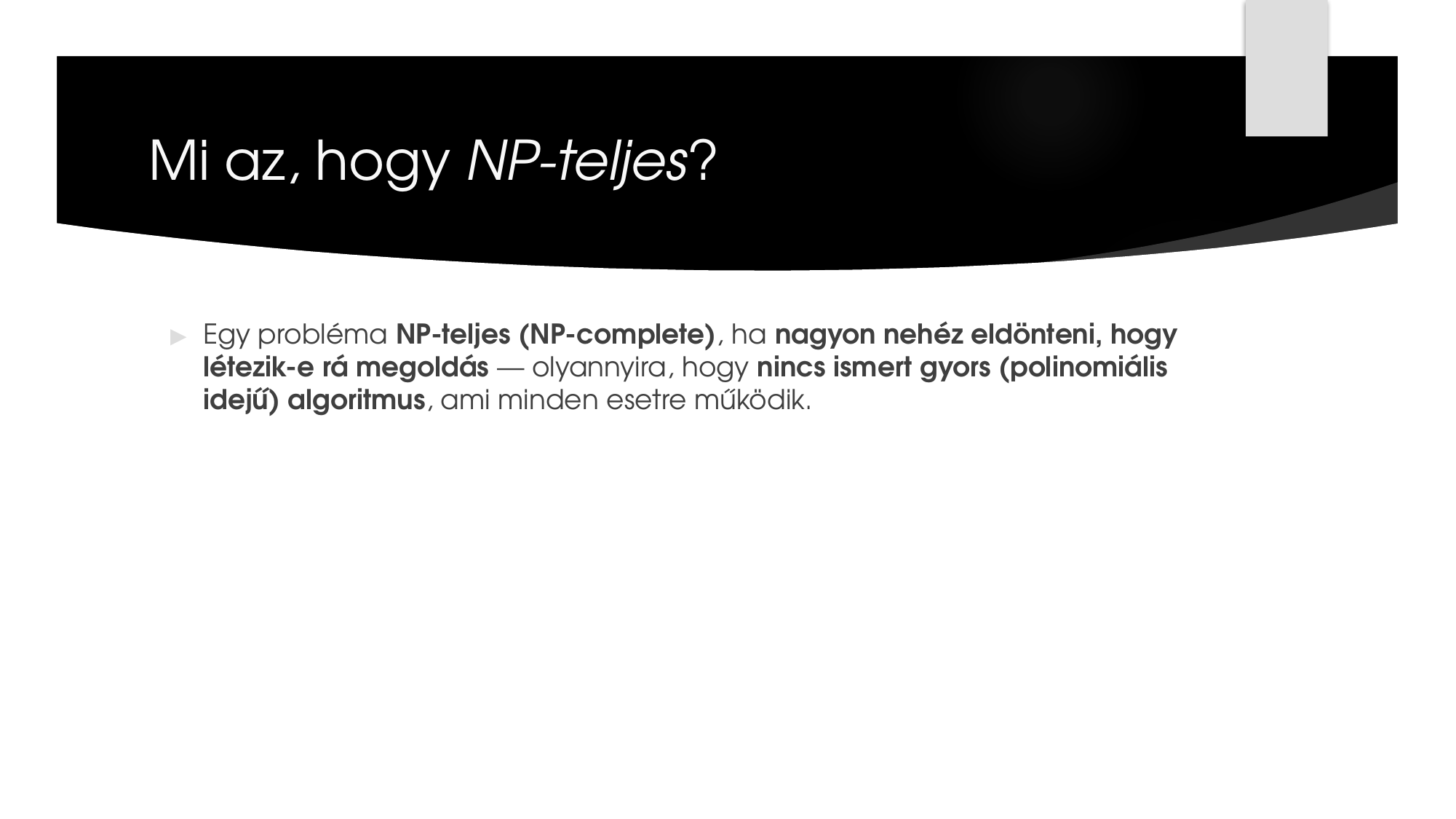

# Mi az, hogy NP-teljes?
Egy probléma NP-teljes (NP-complete), ha nagyon nehéz eldönteni, hogy létezik-e rá megoldás — olyannyira, hogy nincs ismert gyors (polinomiális idejű) algoritmus, ami minden esetre működik.